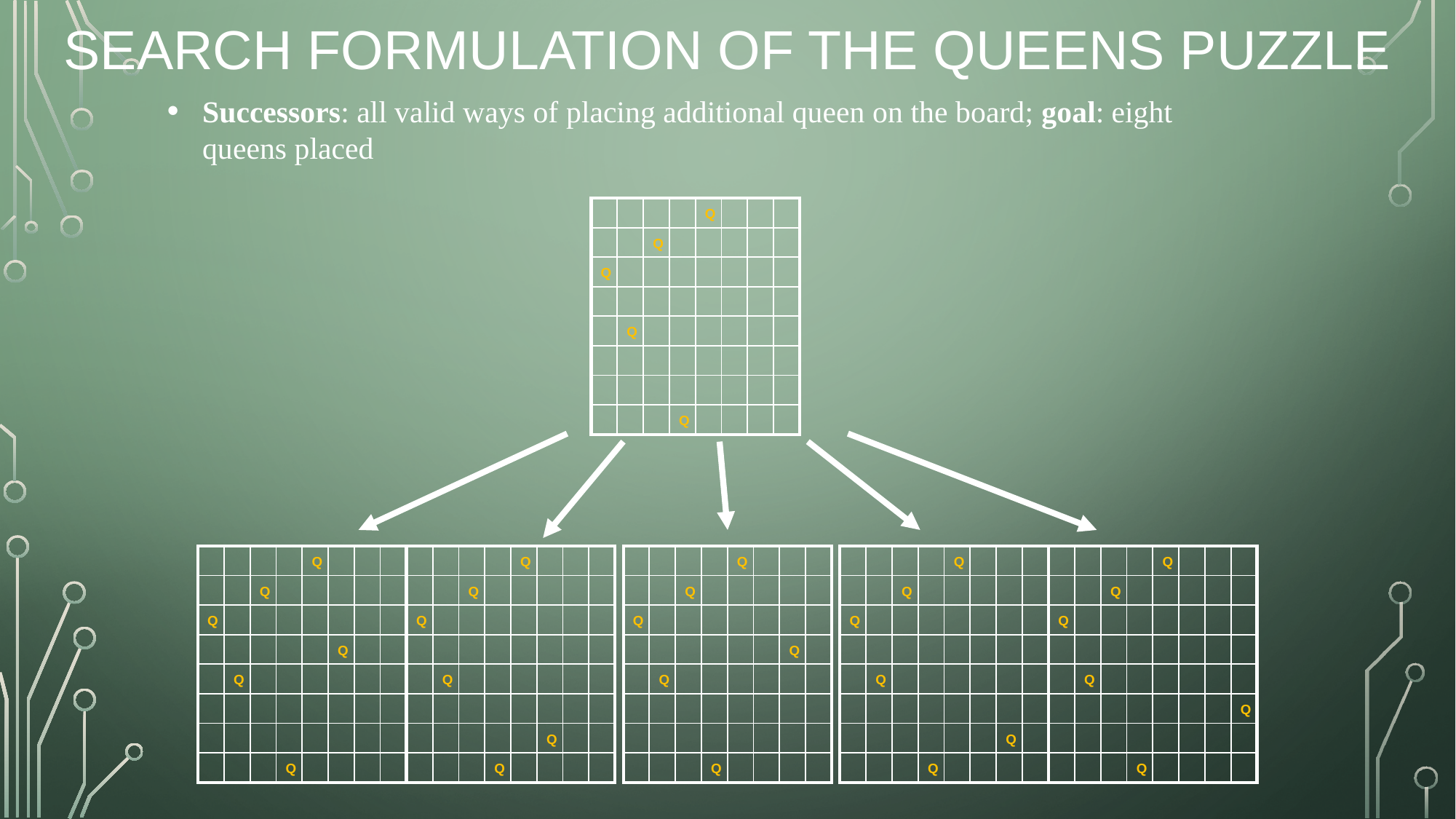

# Search formulation of the queens puzzle
Successors: all valid ways of placing additional queen on the board; goal: eight queens placed
|  |  |  |  | Q |  |  |  |
| --- | --- | --- | --- | --- | --- | --- | --- |
|  |  | Q |  |  |  |  |  |
| Q |  |  |  |  |  |  |  |
|  |  |  |  |  |  |  |  |
|  | Q |  |  |  |  |  |  |
|  |  |  |  |  |  |  |  |
|  |  |  |  |  |  |  |  |
|  |  |  | Q |  |  |  |  |

|  |  |  |  | Q |  |  |  |
| --- | --- | --- | --- | --- | --- | --- | --- |
|  |  | Q |  |  |  |  |  |
| Q |  |  |  |  |  |  |  |
|  |  |  |  |  | Q |  |  |
|  | Q |  |  |  |  |  |  |
|  |  |  |  |  |  |  |  |
|  |  |  |  |  |  |  |  |
|  |  |  | Q |  |  |  |  |
|  |  |  |  | Q |  |  |  |
| --- | --- | --- | --- | --- | --- | --- | --- |
|  |  | Q |  |  |  |  |  |
| Q |  |  |  |  |  |  |  |
|  |  |  |  |  |  |  |  |
|  | Q |  |  |  |  |  |  |
|  |  |  |  |  |  |  |  |
|  |  |  |  |  | Q |  |  |
|  |  |  | Q |  |  |  |  |
|  |  |  |  | Q |  |  |  |
| --- | --- | --- | --- | --- | --- | --- | --- |
|  |  | Q |  |  |  |  |  |
| Q |  |  |  |  |  |  |  |
|  |  |  |  |  |  | Q |  |
|  | Q |  |  |  |  |  |  |
|  |  |  |  |  |  |  |  |
|  |  |  |  |  |  |  |  |
|  |  |  | Q |  |  |  |  |
|  |  |  |  | Q |  |  |  |
| --- | --- | --- | --- | --- | --- | --- | --- |
|  |  | Q |  |  |  |  |  |
| Q |  |  |  |  |  |  |  |
|  |  |  |  |  |  |  |  |
|  | Q |  |  |  |  |  |  |
|  |  |  |  |  |  |  |  |
|  |  |  |  |  |  | Q |  |
|  |  |  | Q |  |  |  |  |
|  |  |  |  | Q |  |  |  |
| --- | --- | --- | --- | --- | --- | --- | --- |
|  |  | Q |  |  |  |  |  |
| Q |  |  |  |  |  |  |  |
|  |  |  |  |  |  |  |  |
|  | Q |  |  |  |  |  |  |
|  |  |  |  |  |  |  | Q |
|  |  |  |  |  |  |  |  |
|  |  |  | Q |  |  |  |  |